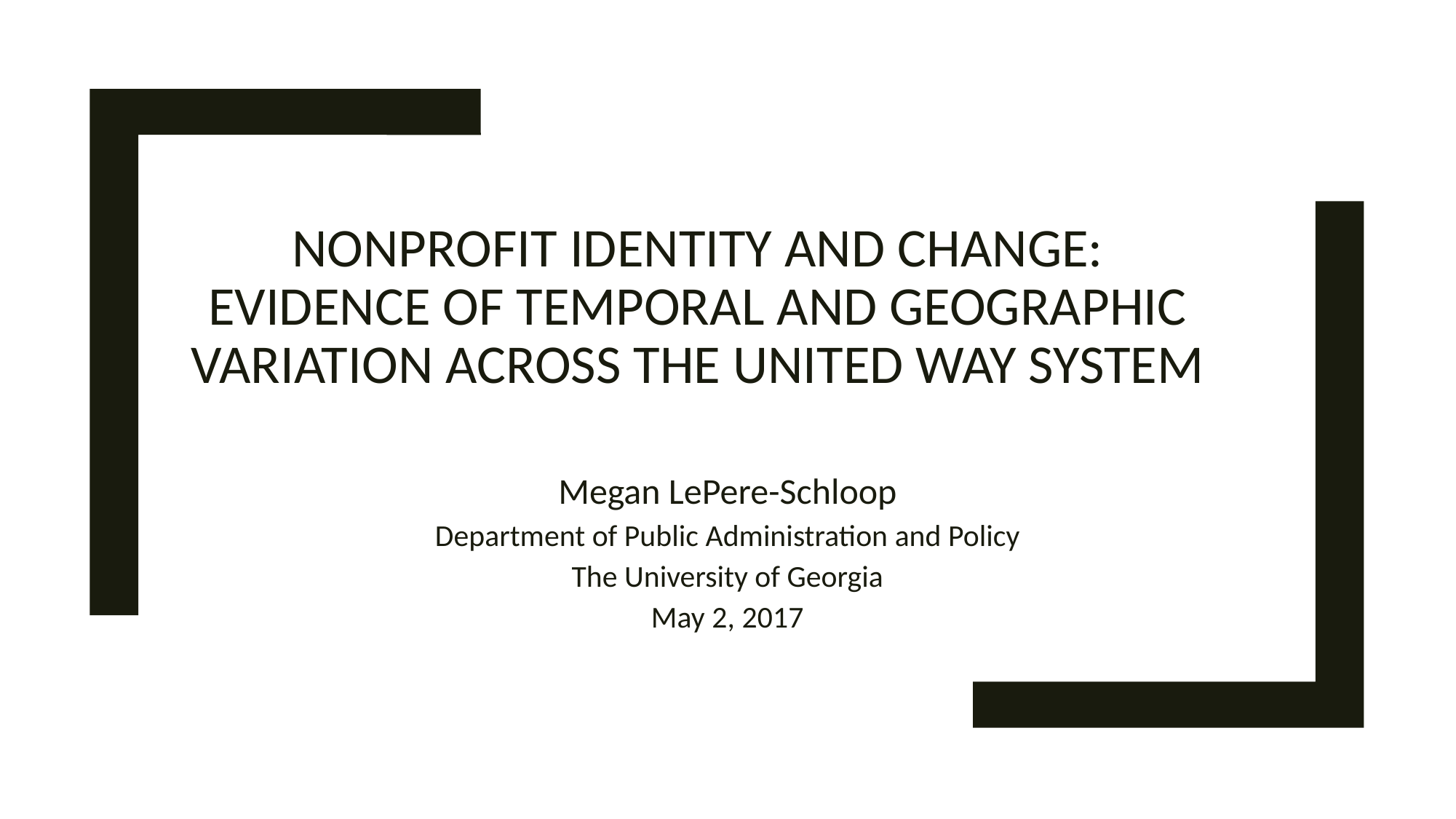

# Nonprofit Identity and Change: Evidence of Temporal and Geographic Variation across the United Way System
Megan LePere-Schloop
Department of Public Administration and Policy
The University of Georgia
May 2, 2017